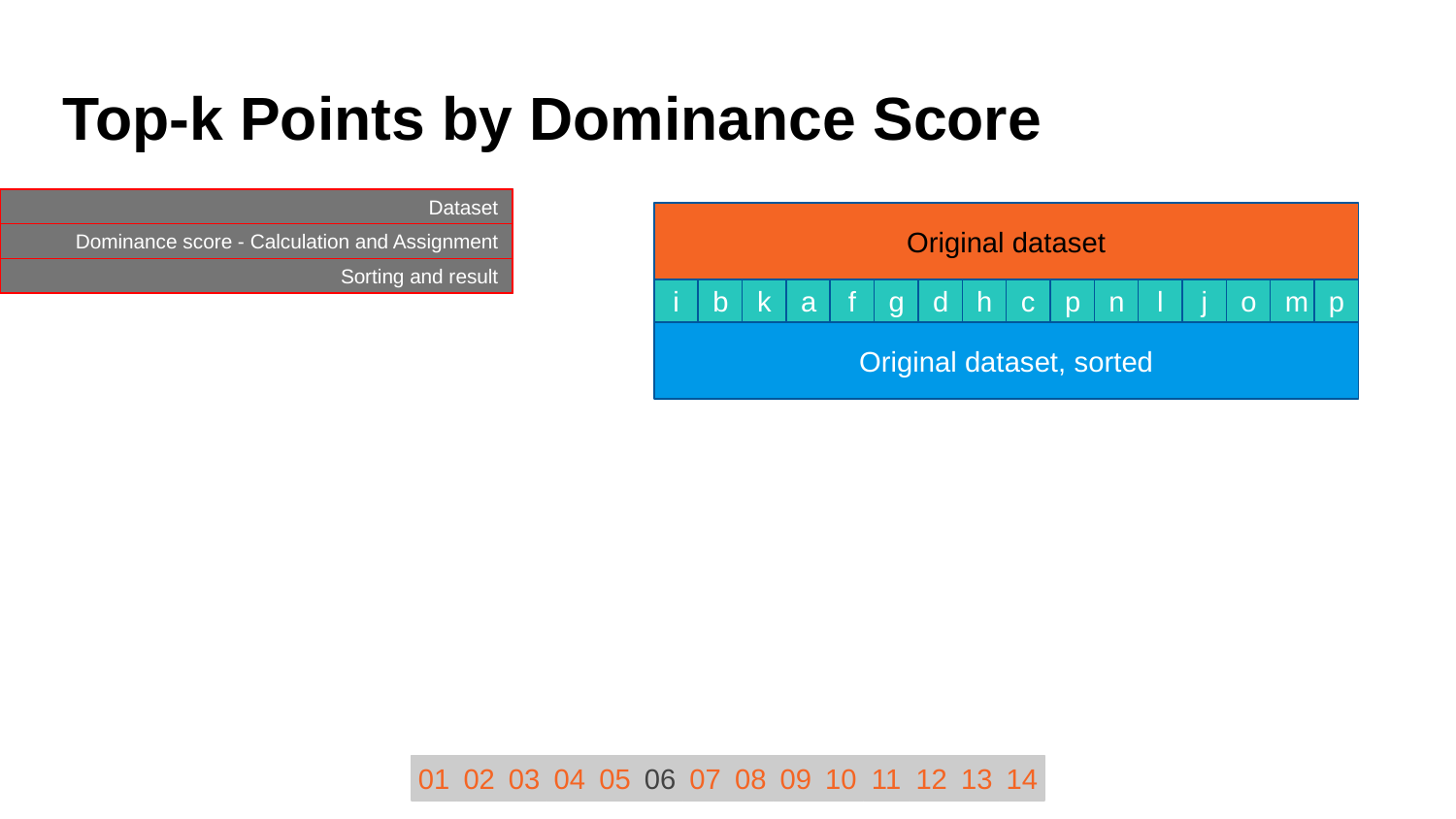

# Top-k Points by Dominance Score
Dataset

Original dataset
Dominance score - Calculation and Assignment

Sorting and result

a
b
c
d
e
f
g
h
i
j
k
l
m
n
o
p
i
b
k
a
f
g
d
h
c
p
n
l
j
o
m
p
Original dataset, sorted
12
14
7
9
0
11
10
8
15
3
13
4
1
5
2
6
15
14
13
12
11
10
9
8
7
6
5
4
3
2
1
0

01
02
03
04
05
06
07
08
09
10
11
12
13
14